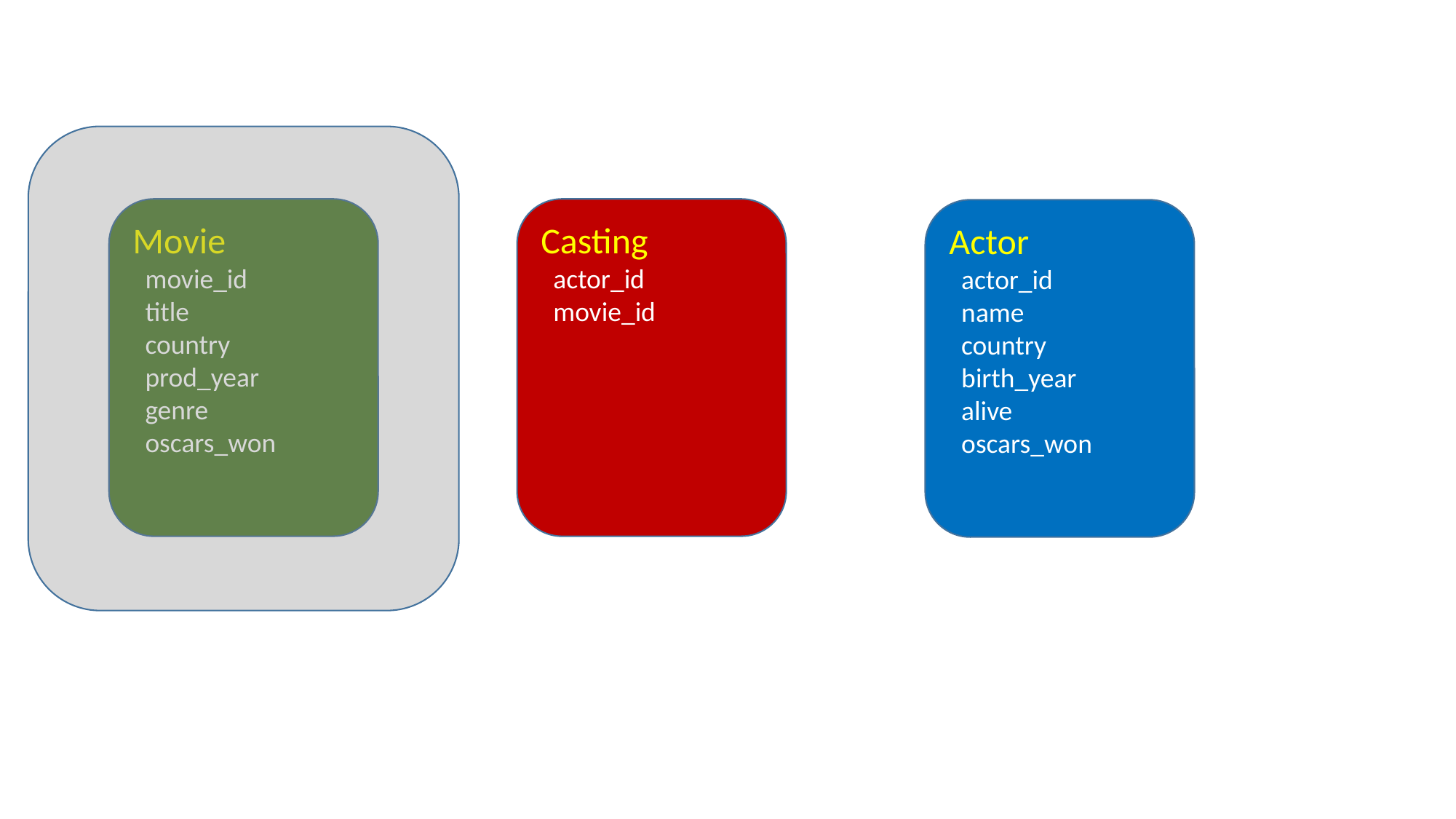

Movie
  movie_id
  title
  country
  prod_year
  genre
  oscars_won
Casting
  actor_id
  movie_id
Actor
  actor_id
  name
  country
  birth_year
  alive
  oscars_won